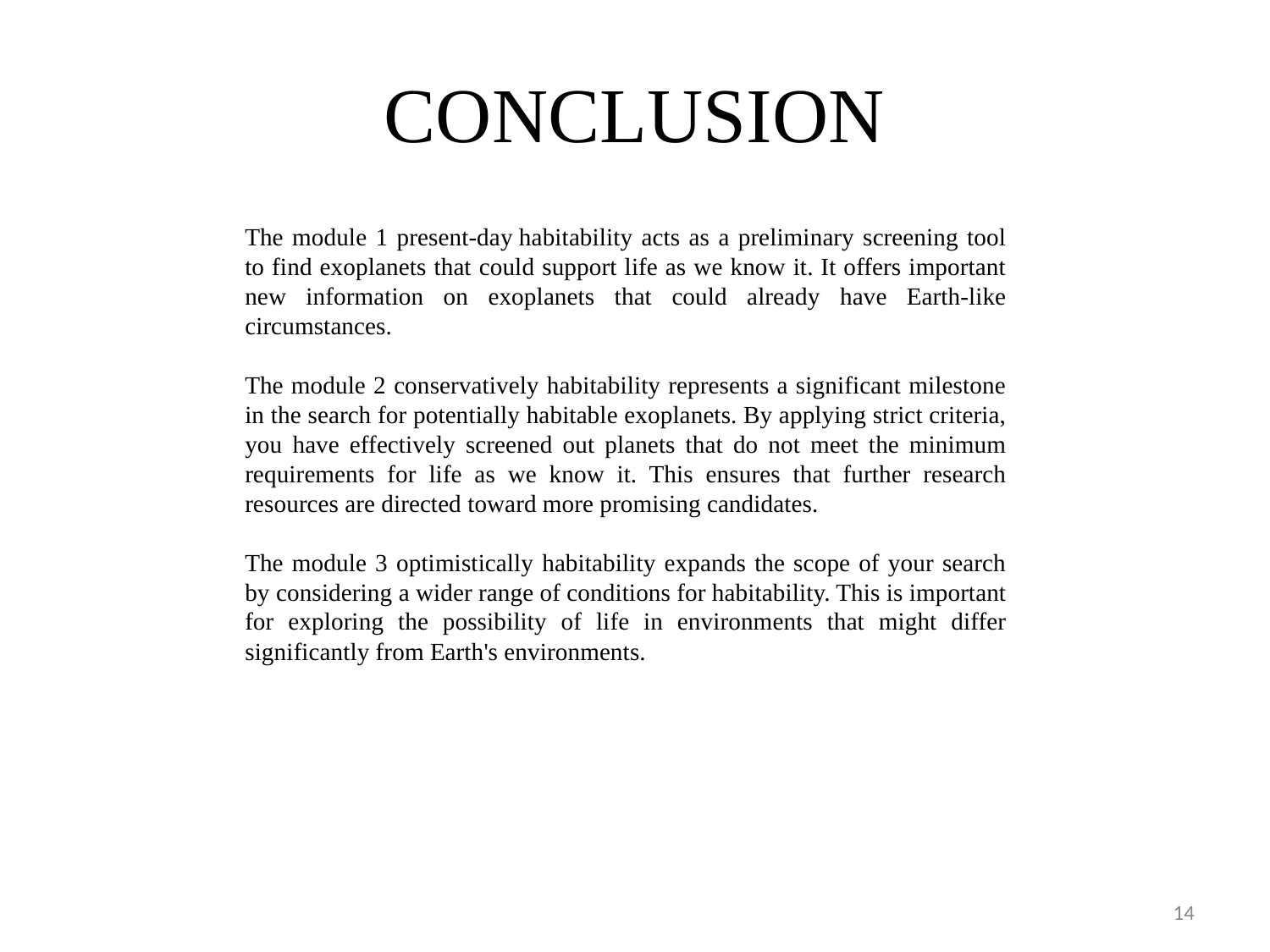

# CONCLUSION
The module 1 present-day habitability acts as a preliminary screening tool to find exoplanets that could support life as we know it. It offers important new information on exoplanets that could already have Earth-like circumstances.

The module 2 conservatively habitability represents a significant milestone in the search for potentially habitable exoplanets. By applying strict criteria, you have effectively screened out planets that do not meet the minimum requirements for life as we know it. This ensures that further research resources are directed toward more promising candidates.

The module 3 optimistically habitability expands the scope of your search by considering a wider range of conditions for habitability. This is important for exploring the possibility of life in environments that might differ significantly from Earth's environments.
14